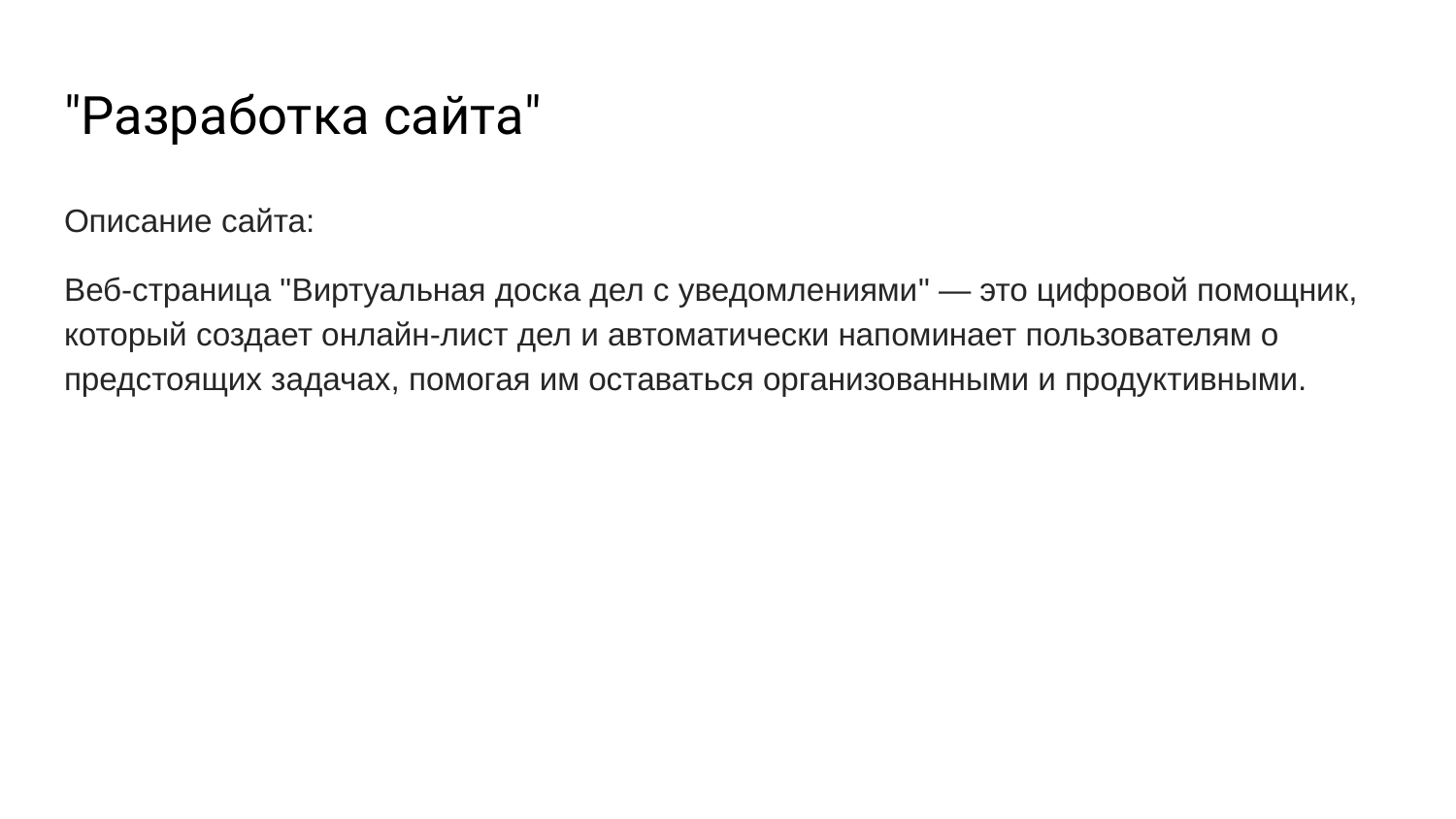

# "Разработка сайта"
Описание сайта:
Веб-страница "Виртуальная доска дел с уведомлениями" — это цифровой помощник, который создает онлайн-лист дел и автоматически напоминает пользователям о предстоящих задачах, помогая им оставаться организованными и продуктивными.